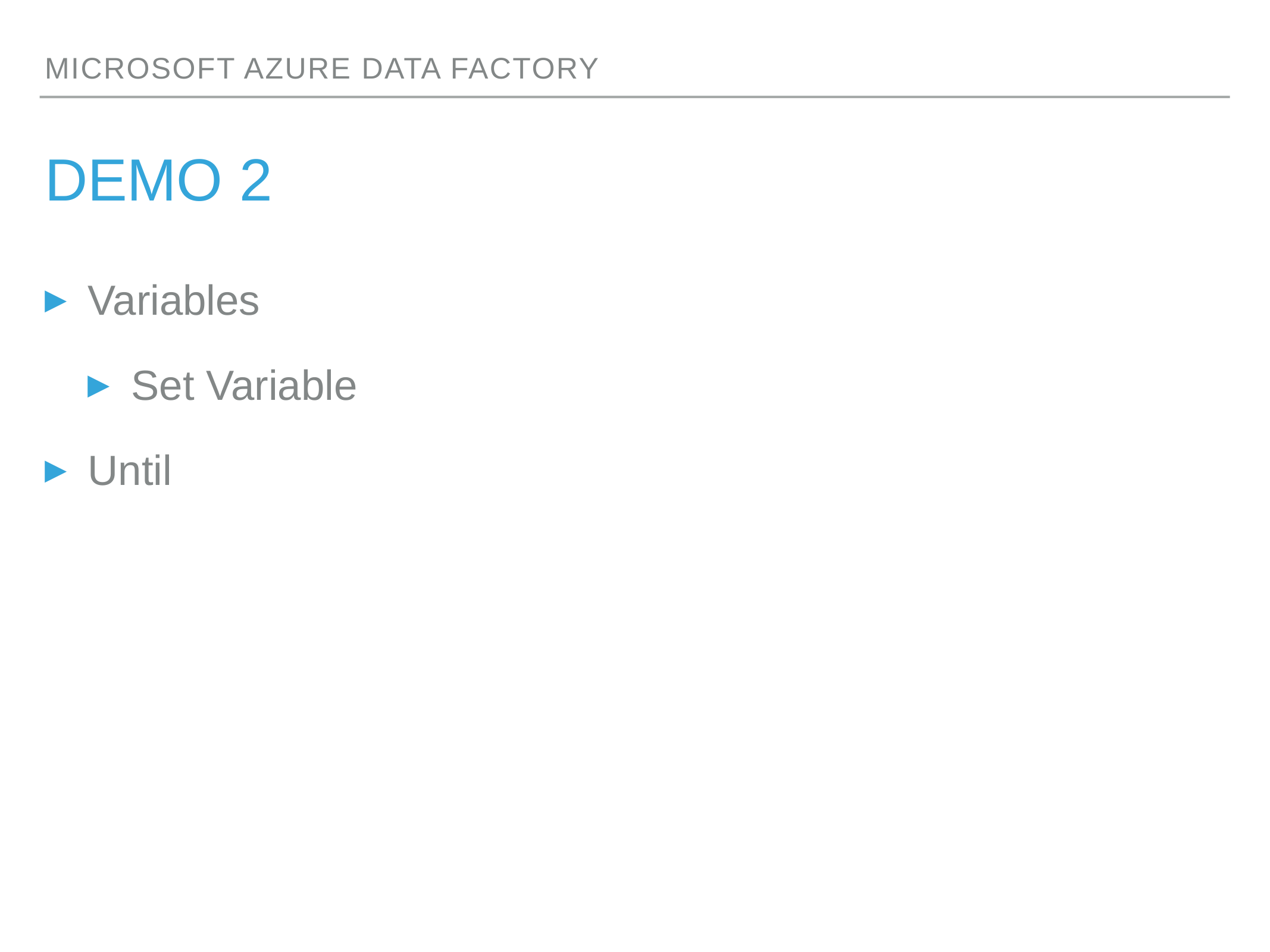

Microsoft azure data factory
# Demo 2
Variables
Set Variable
Until